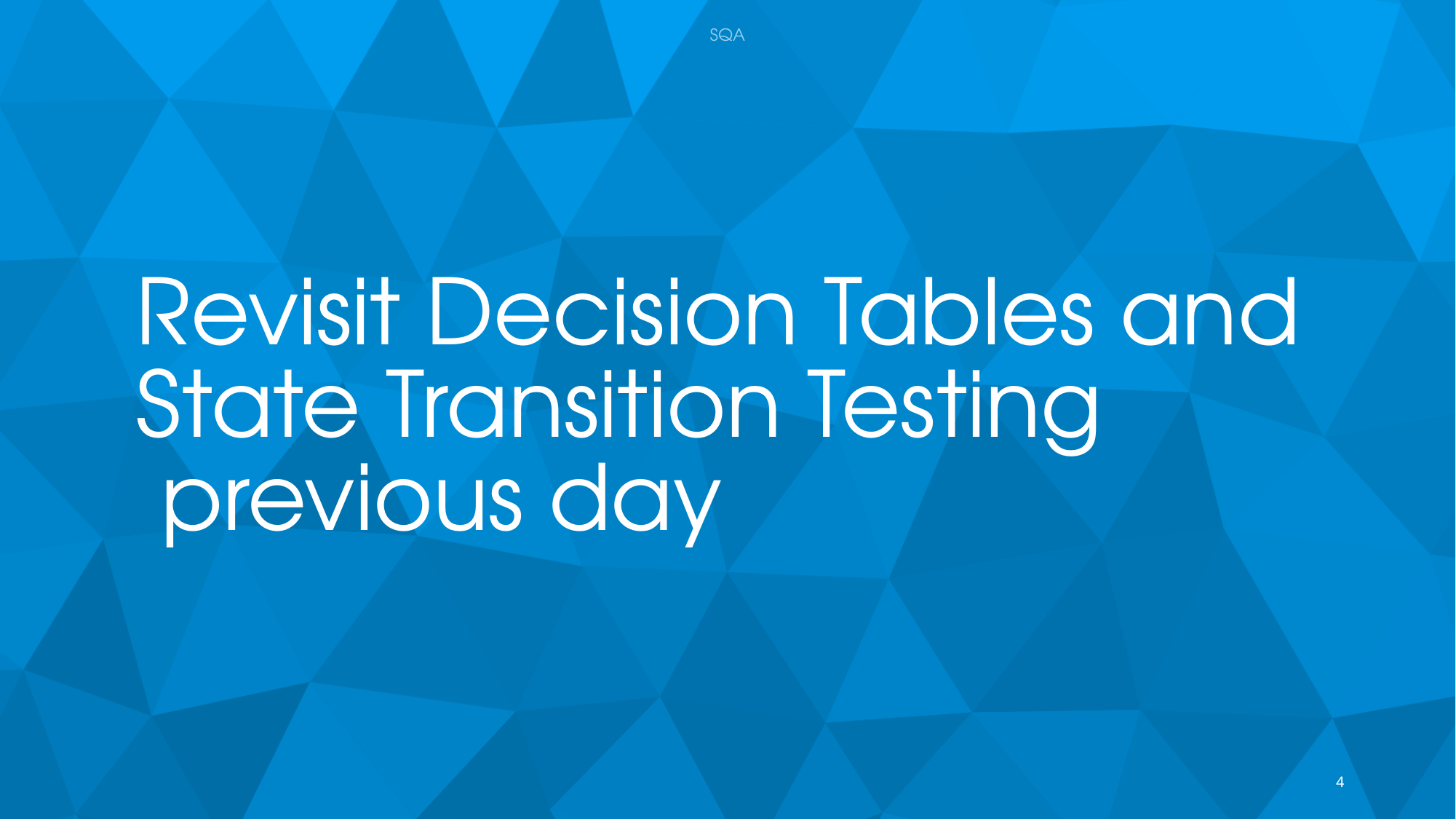

SQA
# Revisit Decision Tables and State Transition Testing previous day
4